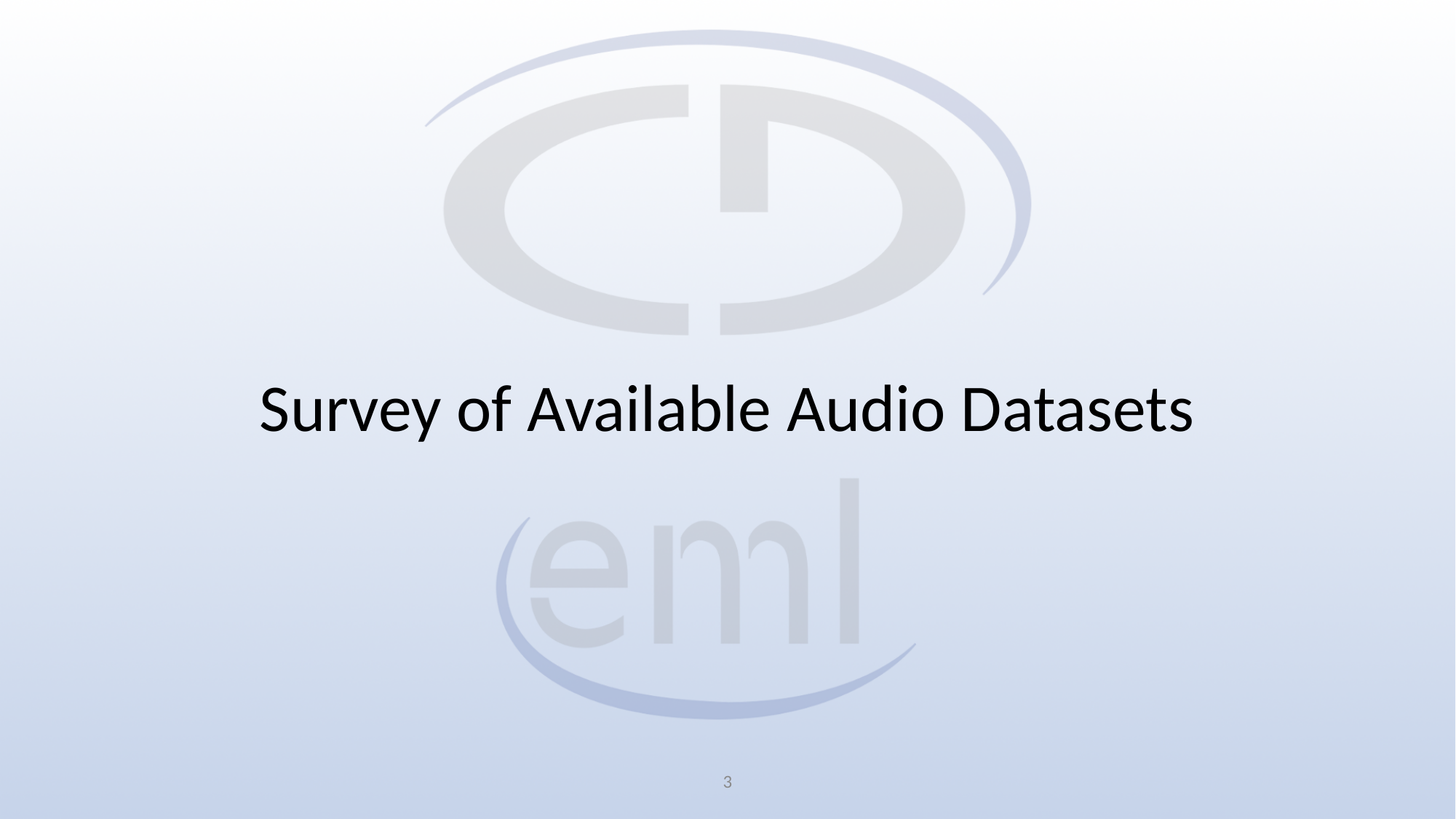

# Survey of Available Audio Datasets
3